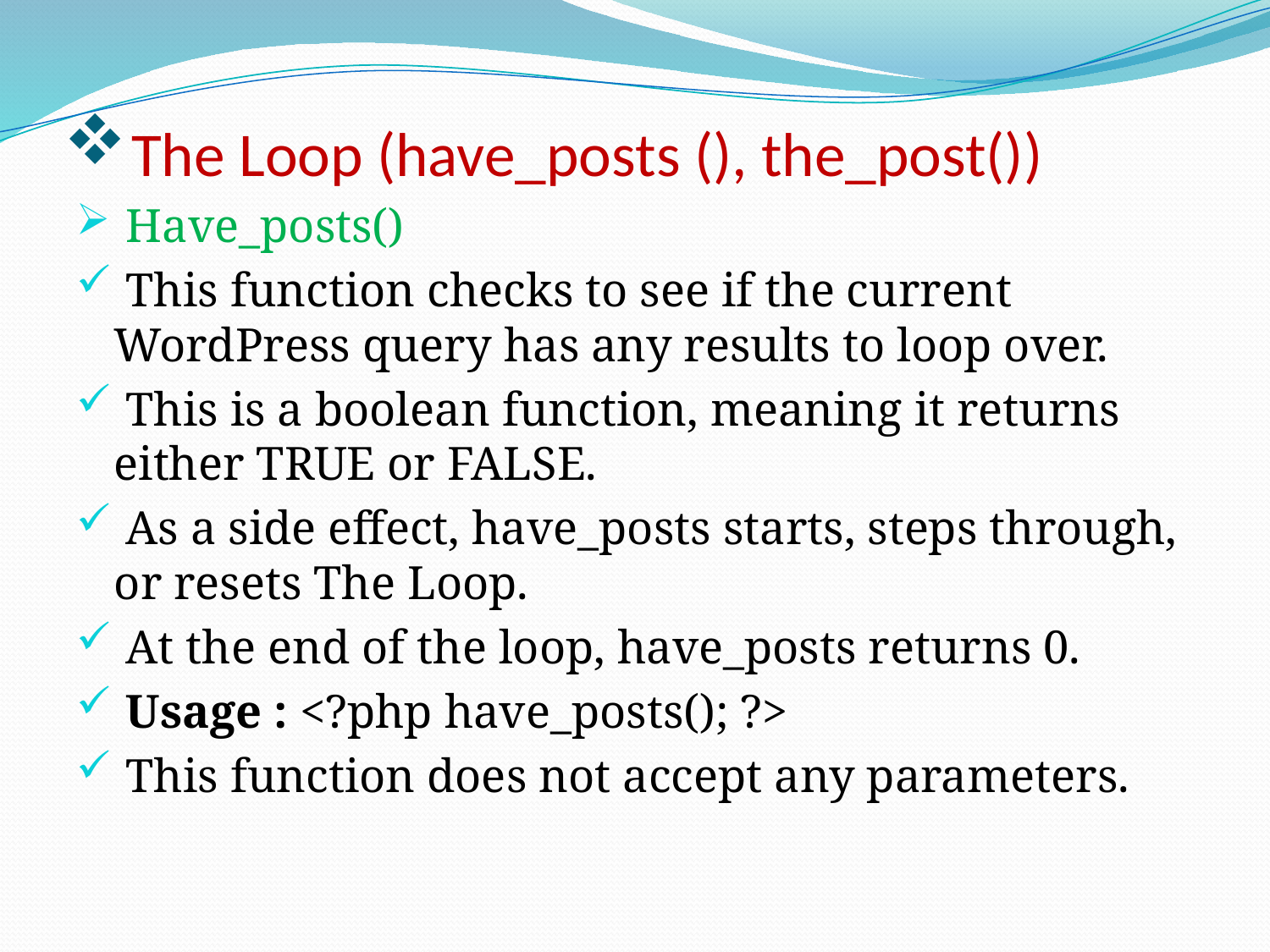

# The Loop (have_posts (), the_post())
 Have_posts()
 This function checks to see if the current WordPress query has any results to loop over.
 This is a boolean function, meaning it returns either TRUE or FALSE.
 As a side effect, have_posts starts, steps through, or resets The Loop.
 At the end of the loop, have_posts returns 0.
 Usage : <?php have_posts(); ?>
 This function does not accept any parameters.